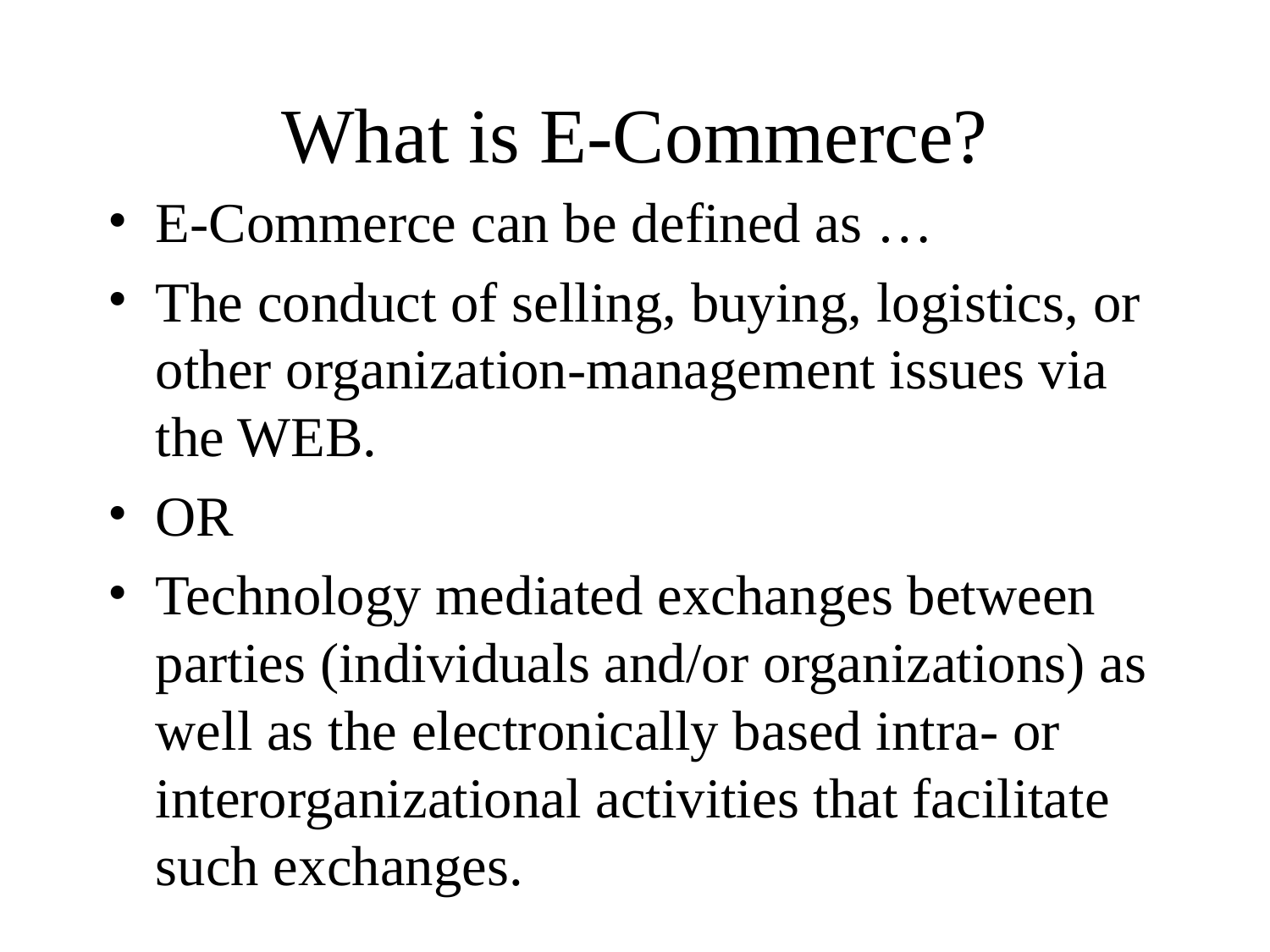

# What is E-Commerce?
E-Commerce can be defined as …
The conduct of selling, buying, logistics, or other organization-management issues via the WEB.
OR
Technology mediated exchanges between parties (individuals and/or organizations) as well as the electronically based intra- or interorganizational activities that facilitate such exchanges.